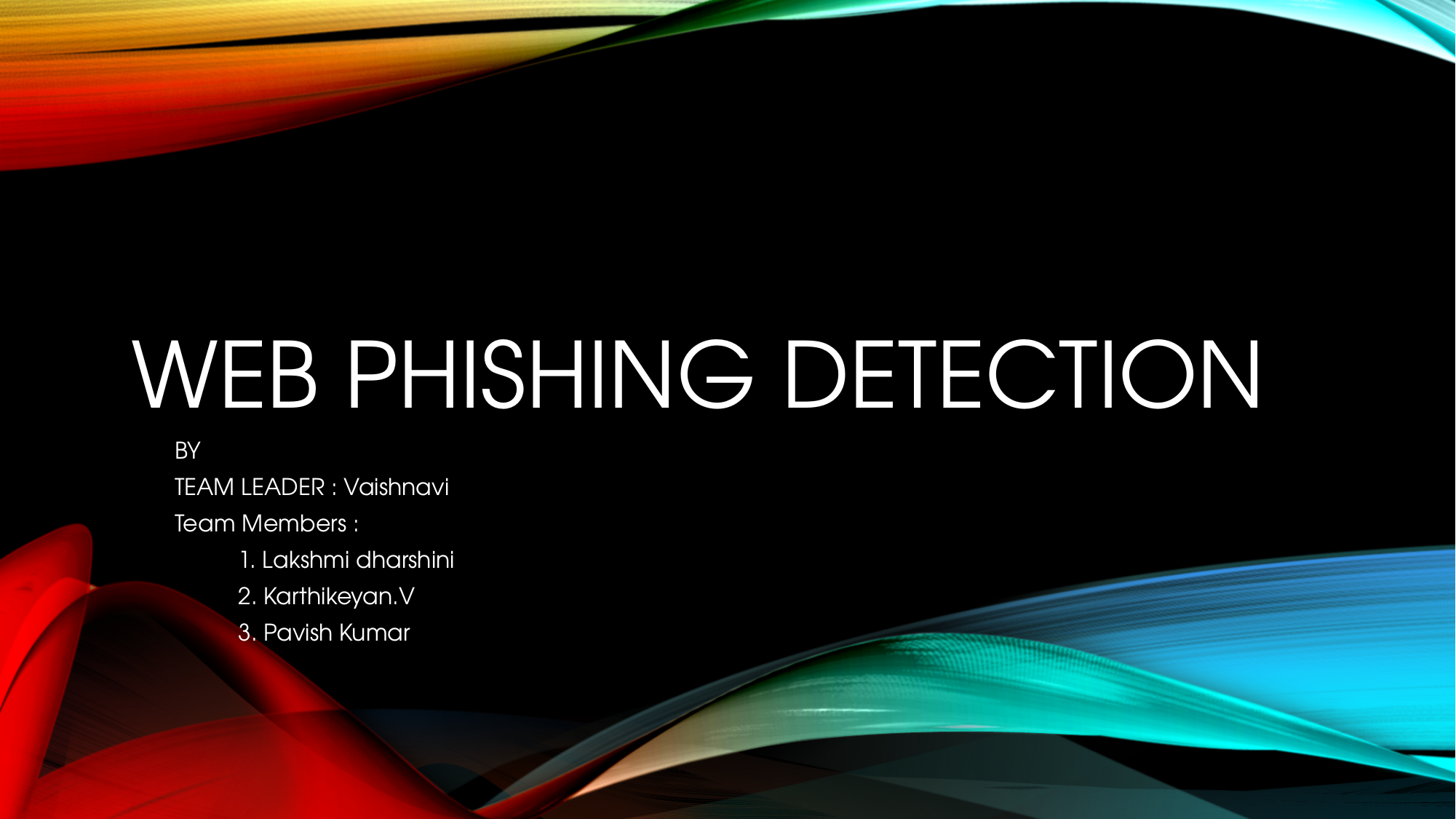

# weB PHISHING DETECTION
BY
TEAM LEADER : Vaishnavi
Team Members :
          1. Lakshmi dharshini
          2. Karthikeyan.V
          3. Pavish Kumar